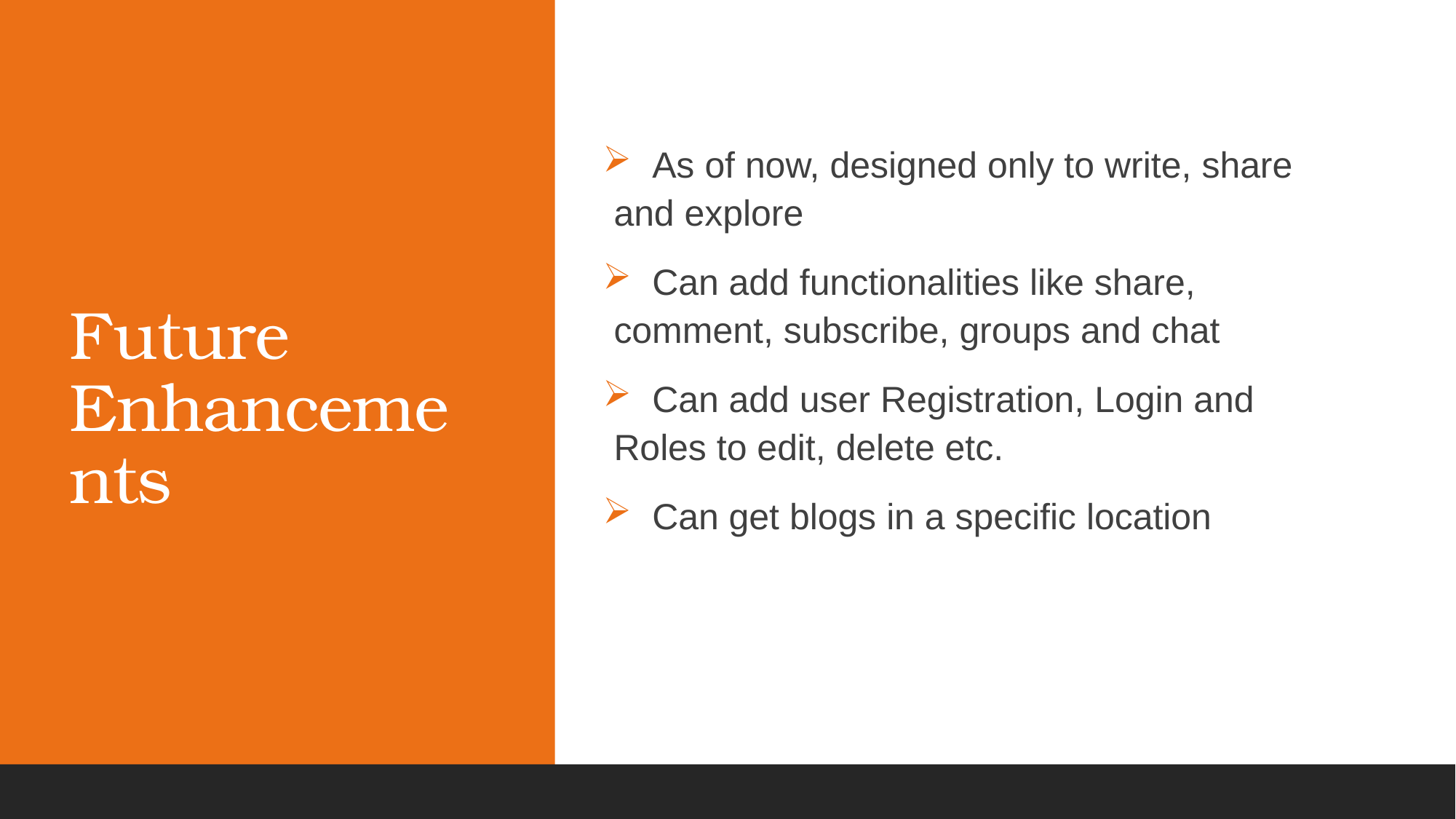

As of now, designed only to write, share and explore
  Can add functionalities like share, comment, subscribe, groups and chat
  Can add user Registration, Login and Roles to edit, delete etc.
  Can get blogs in a specific location

# Future Enhancements